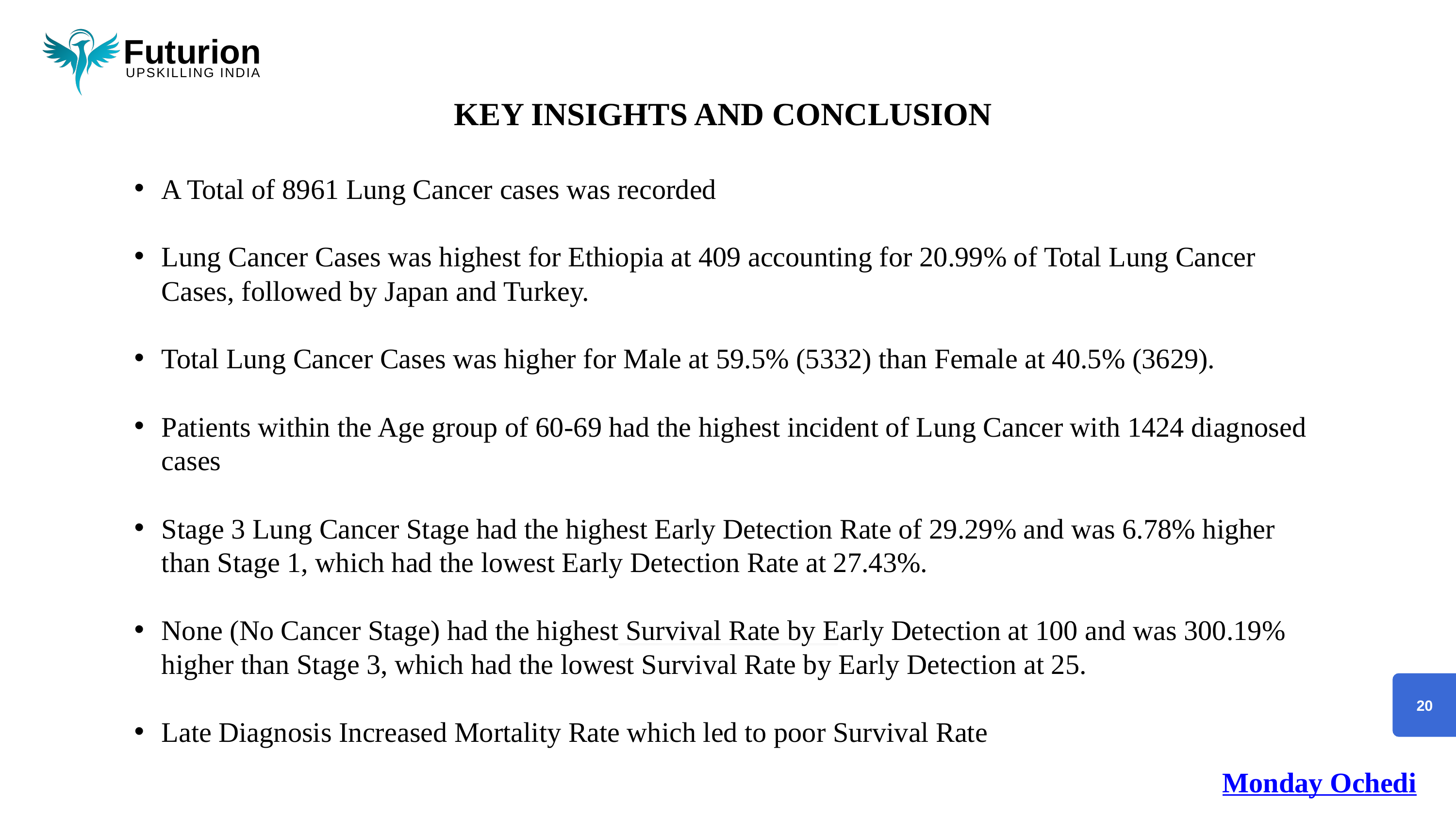

Futurion
UPSKILLING INDIA

KEY INSIGHTS AND CONCLUSION

A Total of 8961 Lung Cancer cases was recorded

Lung Cancer Cases was highest for Ethiopia at 409 accounting for 20.99% of Total Lung Cancer Cases, followed by Japan and Turkey.﻿

Total Lung Cancer Cases was higher for Male at 59.5% (5332) than Female at 40.5% (3629).﻿

Patients within the Age group of 60-69 had the highest incident of Lung Cancer with 1424 diagnosed cases

﻿Stage 3 Lung Cancer Stage had the highest Early Detection Rate of 29.29% and was 6.78% higher than Stage 1, which had the lowest Early Detection Rate at 27.43%.﻿

﻿None (No Cancer Stage) had the highest Survival Rate by Early Detection at 100 and was 300.19% higher than Stage 3, which had the lowest Survival Rate by Early Detection at 25.﻿

Late Diagnosis Increased Mortality Rate which led to poor Survival Rate

20
Monday Ochedi